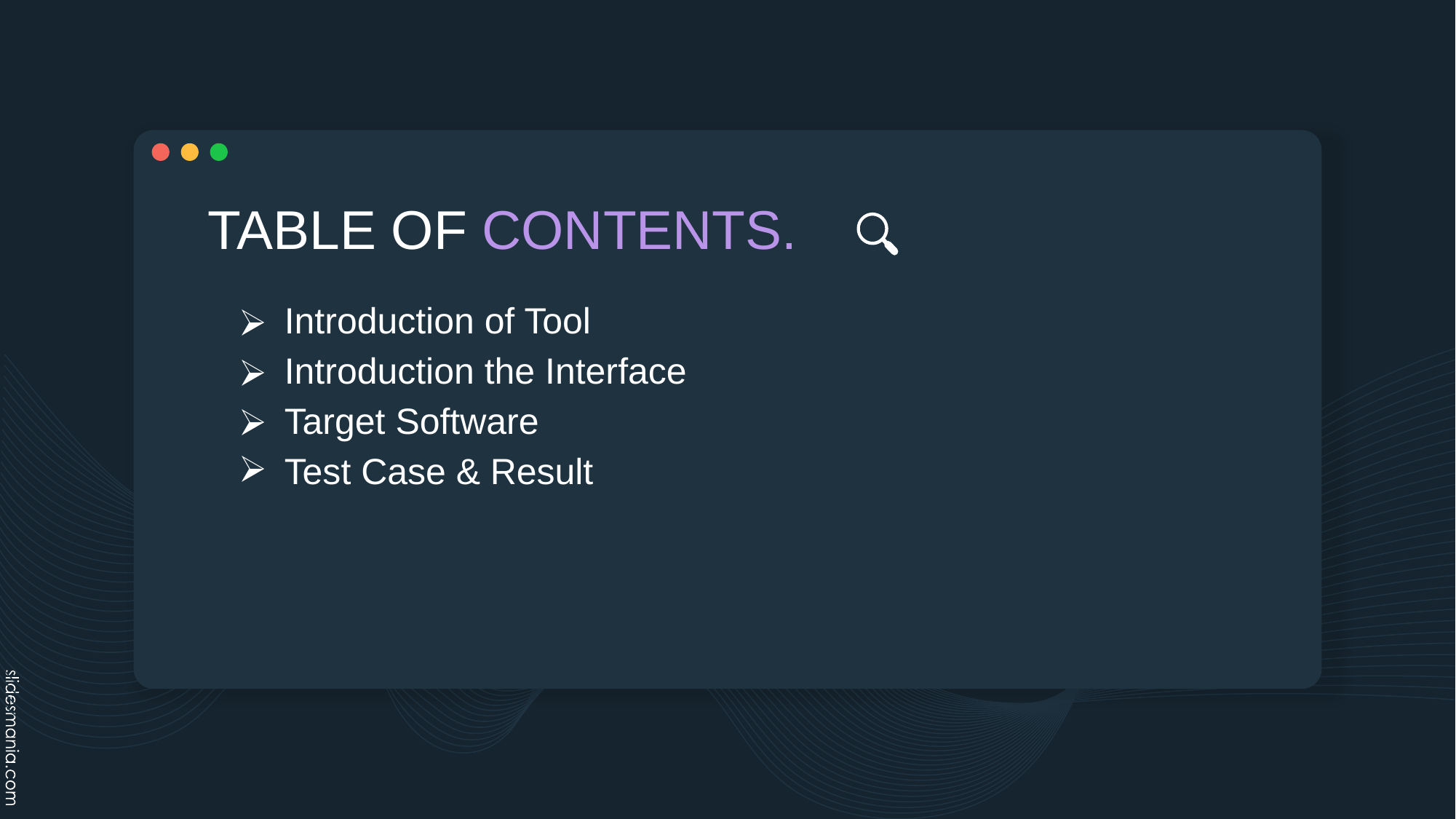

TABLE OF CONTENTS.

Introduction of Tool
Introduction the Interface
Target Software
Test Case & Result